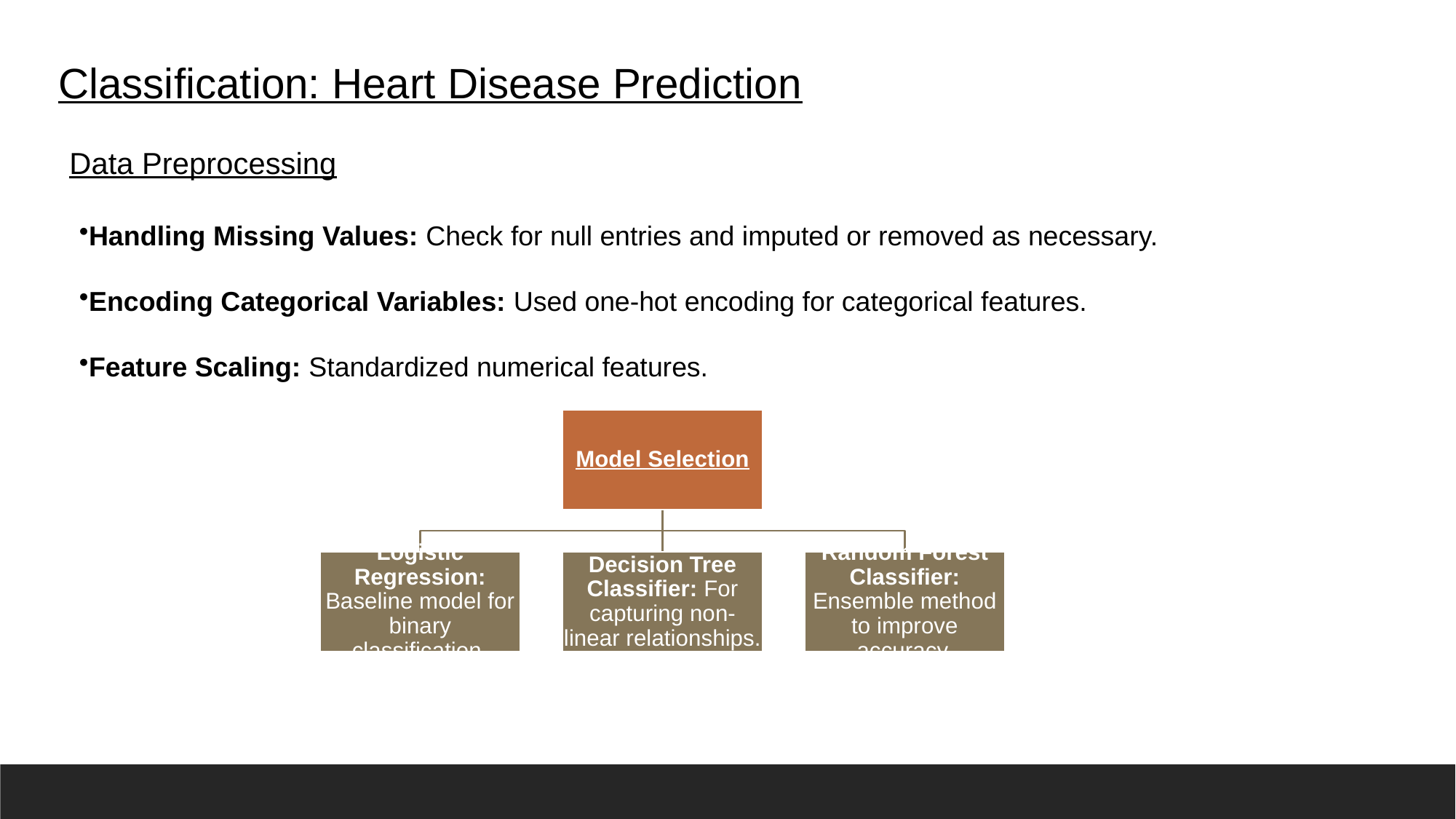

Classification: Heart Disease Prediction
Data Preprocessing
Handling Missing Values: Check for null entries and imputed or removed as necessary.

Encoding Categorical Variables: Used one-hot encoding for categorical features.

Feature Scaling: Standardized numerical features.
Model Selection
Logistic Regression: Baseline model for binary classification.
Decision Tree Classifier: For capturing non-linear relationships.
Random Forest Classifier: Ensemble method to improve accuracy.